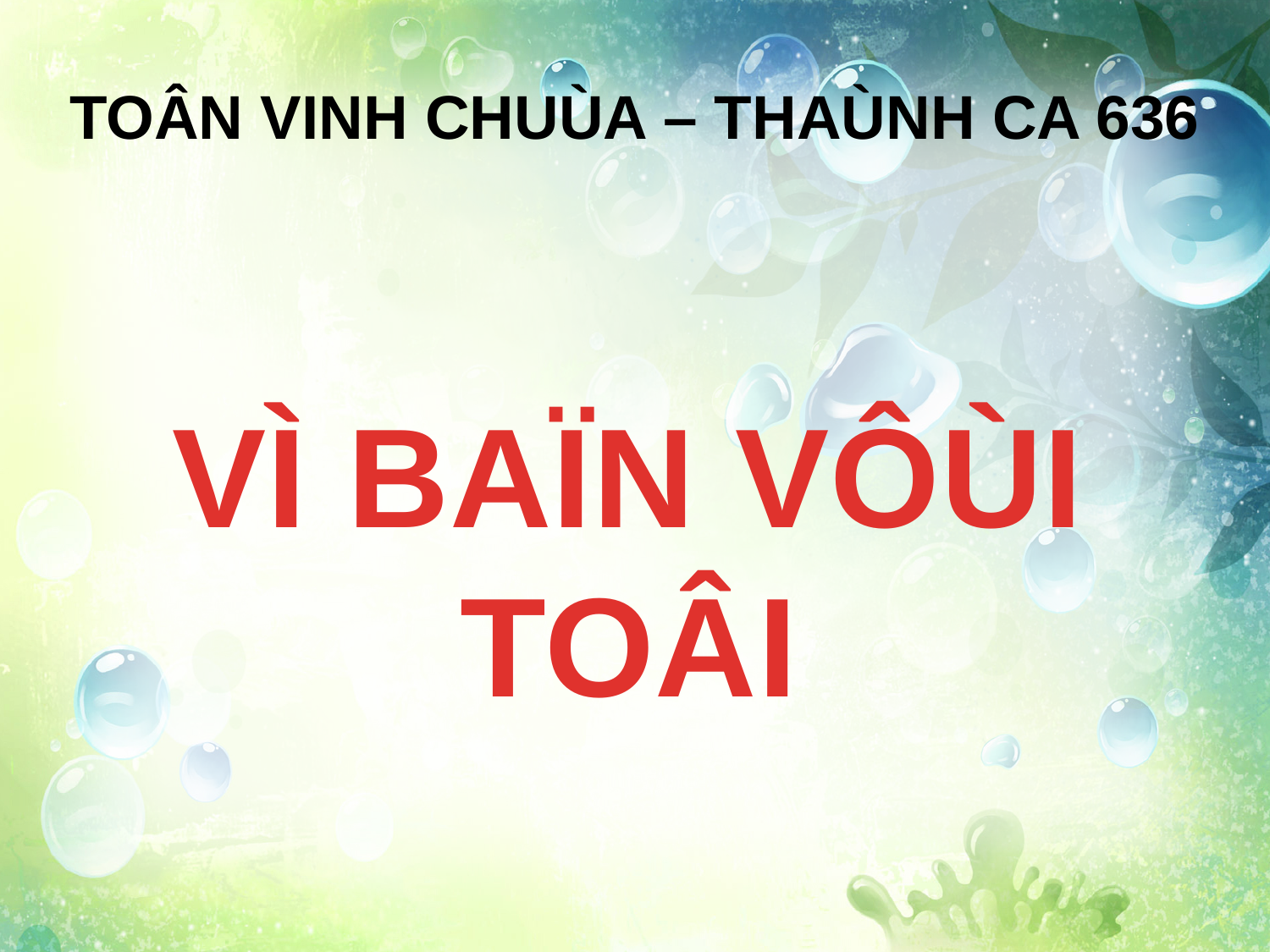

TOÂN VINH CHUÙA – THAÙNH CA 636
VÌ BAÏN VÔÙI TOÂI